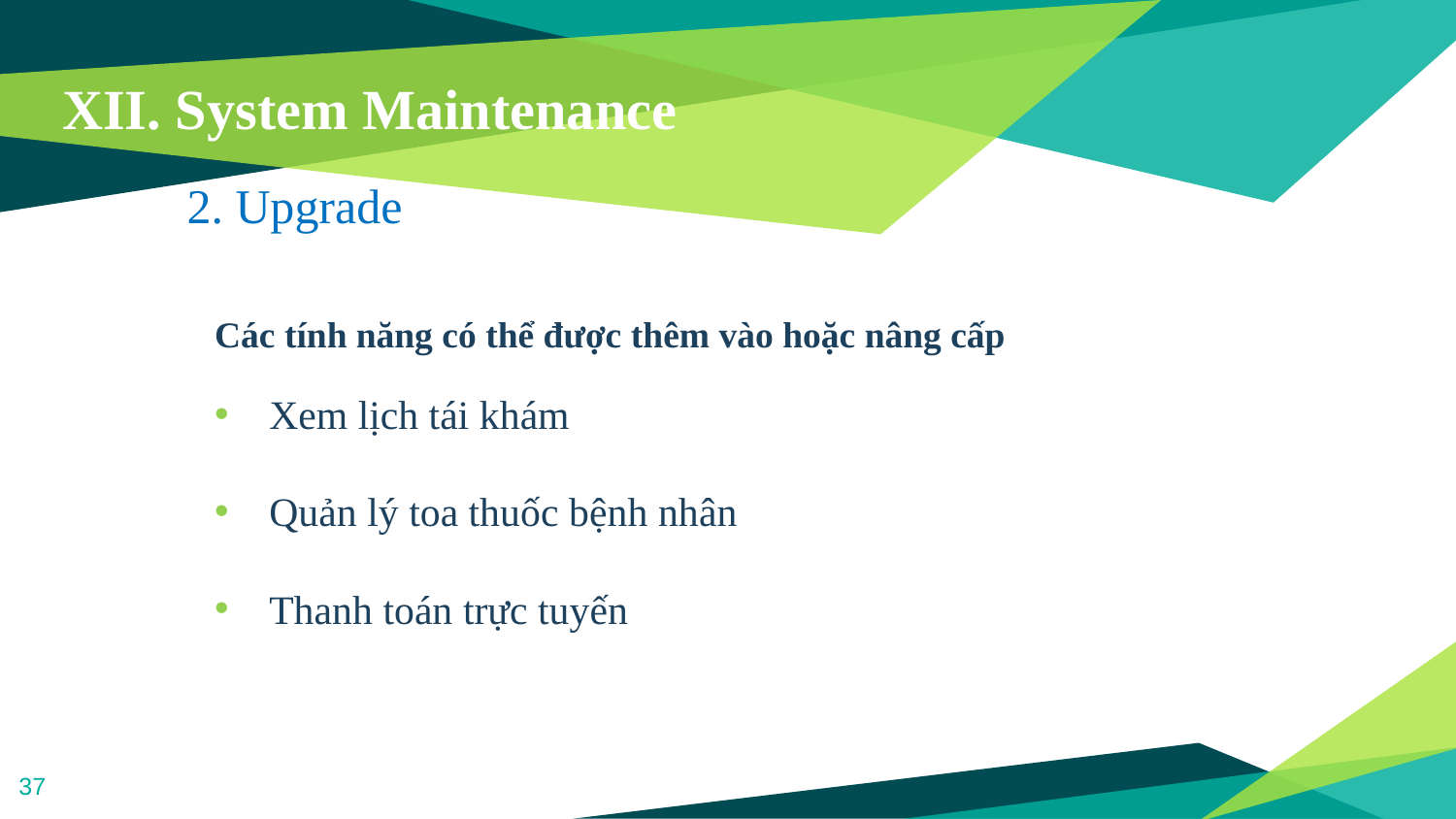

# XII. System Maintenance
2. Upgrade
Các tính năng có thể được thêm vào hoặc nâng cấp

Xem lịch tái khám

Quản lý toa thuốc bệnh nhân

Thanh toán trực tuyến
37